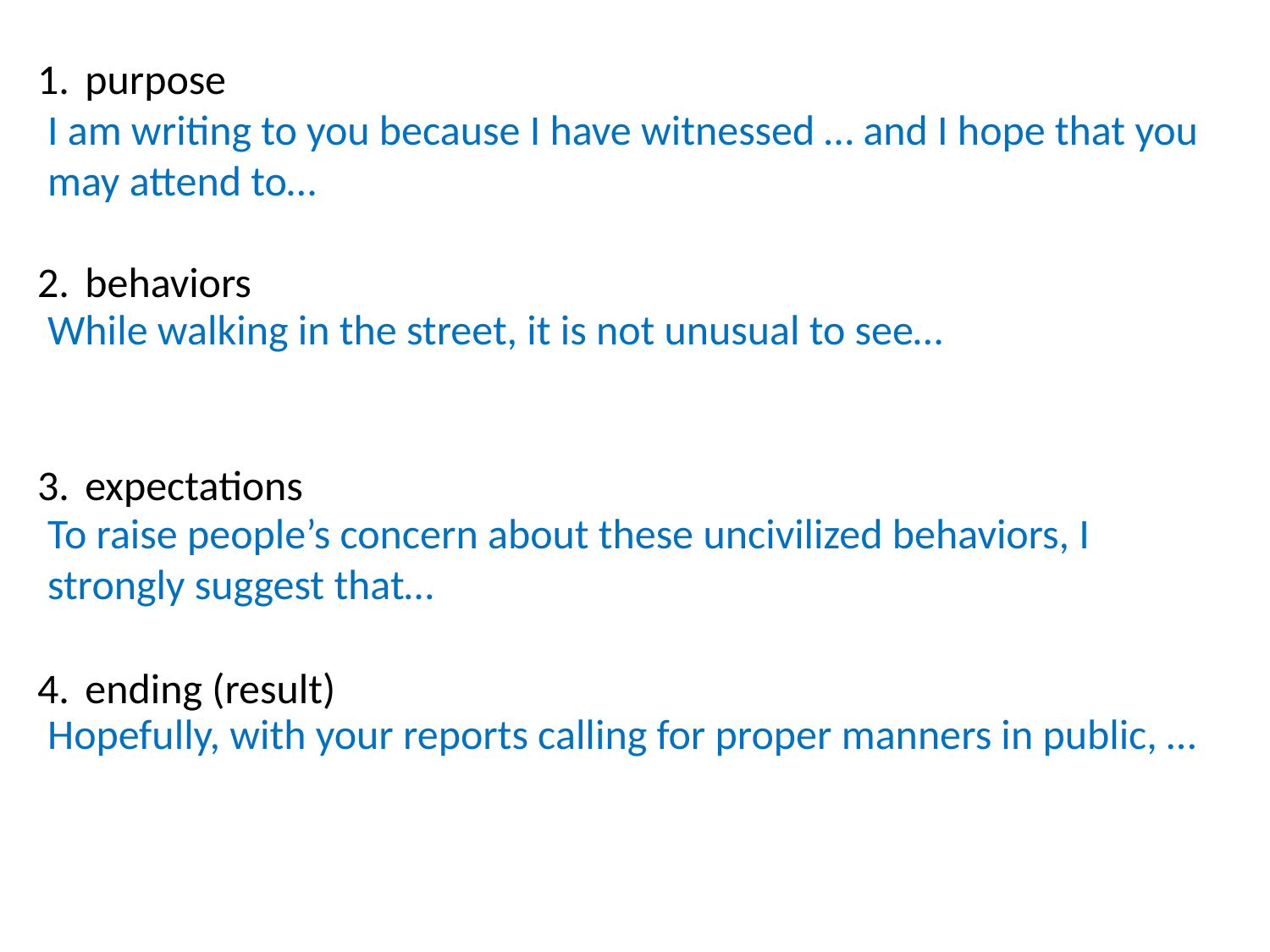

purpose

behaviors

expectations

ending (result)
I am writing to you because I have witnessed … and I hope that you may attend to…
While walking in the street, it is not unusual to see…
To raise people’s concern about these uncivilized behaviors, I strongly suggest that…
Hopefully, with your reports calling for proper manners in public, …